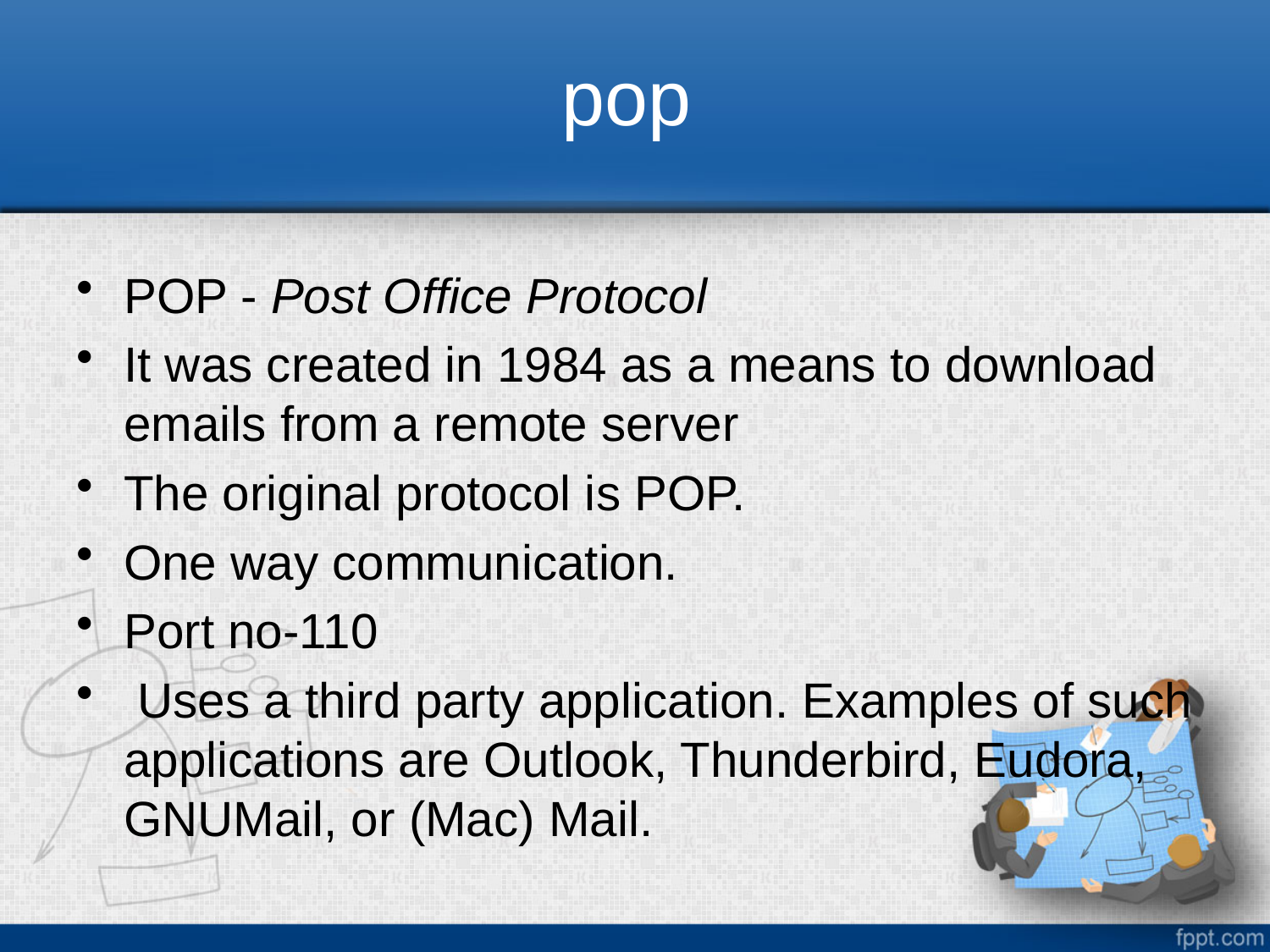

# pop
POP - Post Office Protocol
It was created in 1984 as a means to download emails from a remote server
The original protocol is POP.
One way communication.
Port no-110
 Uses a third party application. Examples of such applications are Outlook, Thunderbird, Eudora, GNUMail, or (Mac) Mail.